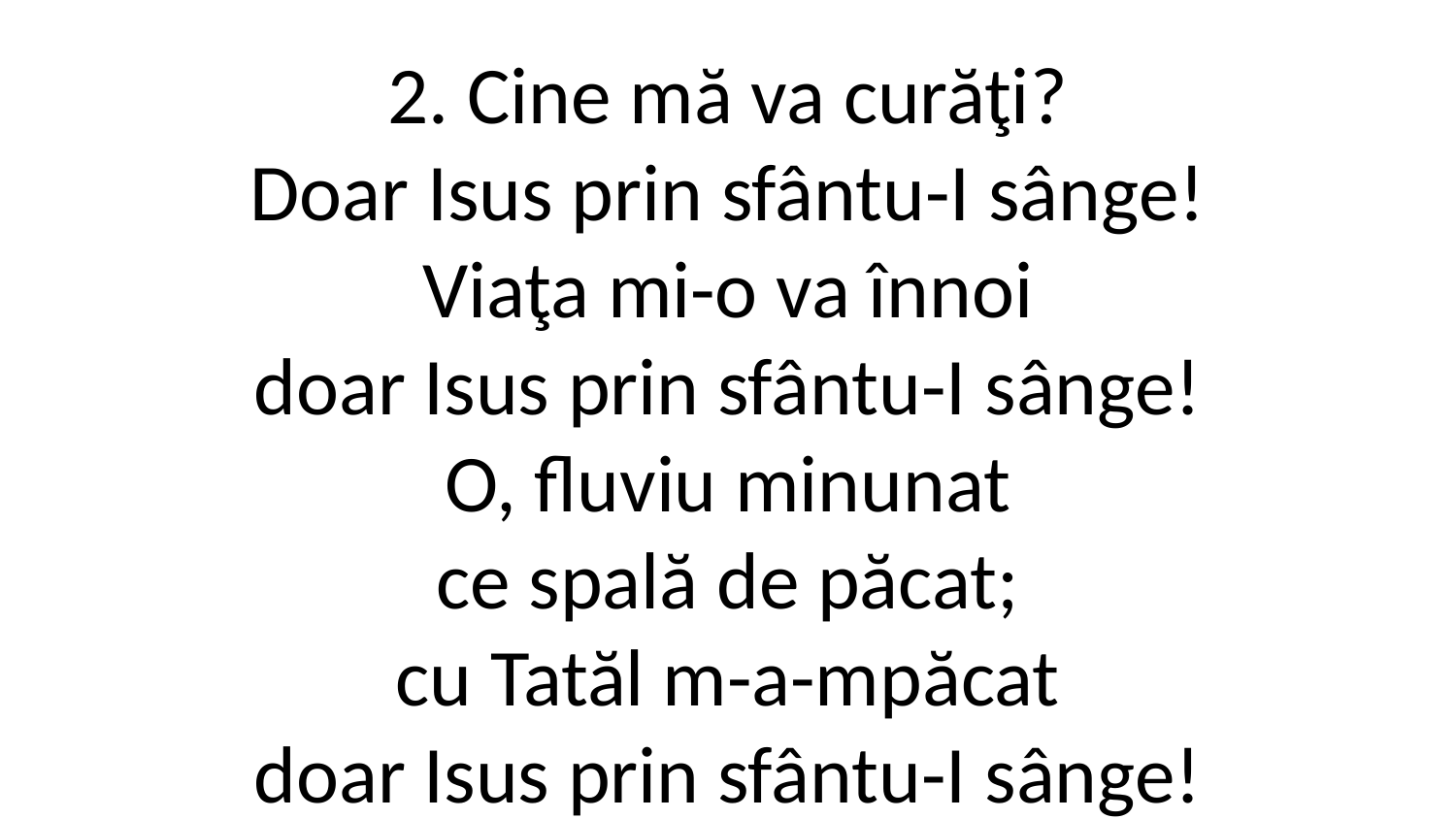

2. Cine mă va curăţi?
Doar Isus prin sfântu-I sânge!
Viaţa mi-o va înnoi
doar Isus prin sfântu-I sânge!
O, fluviu minunat
ce spală de păcat;
cu Tatăl m-a-mpăcat
doar Isus prin sfântu-I sânge!